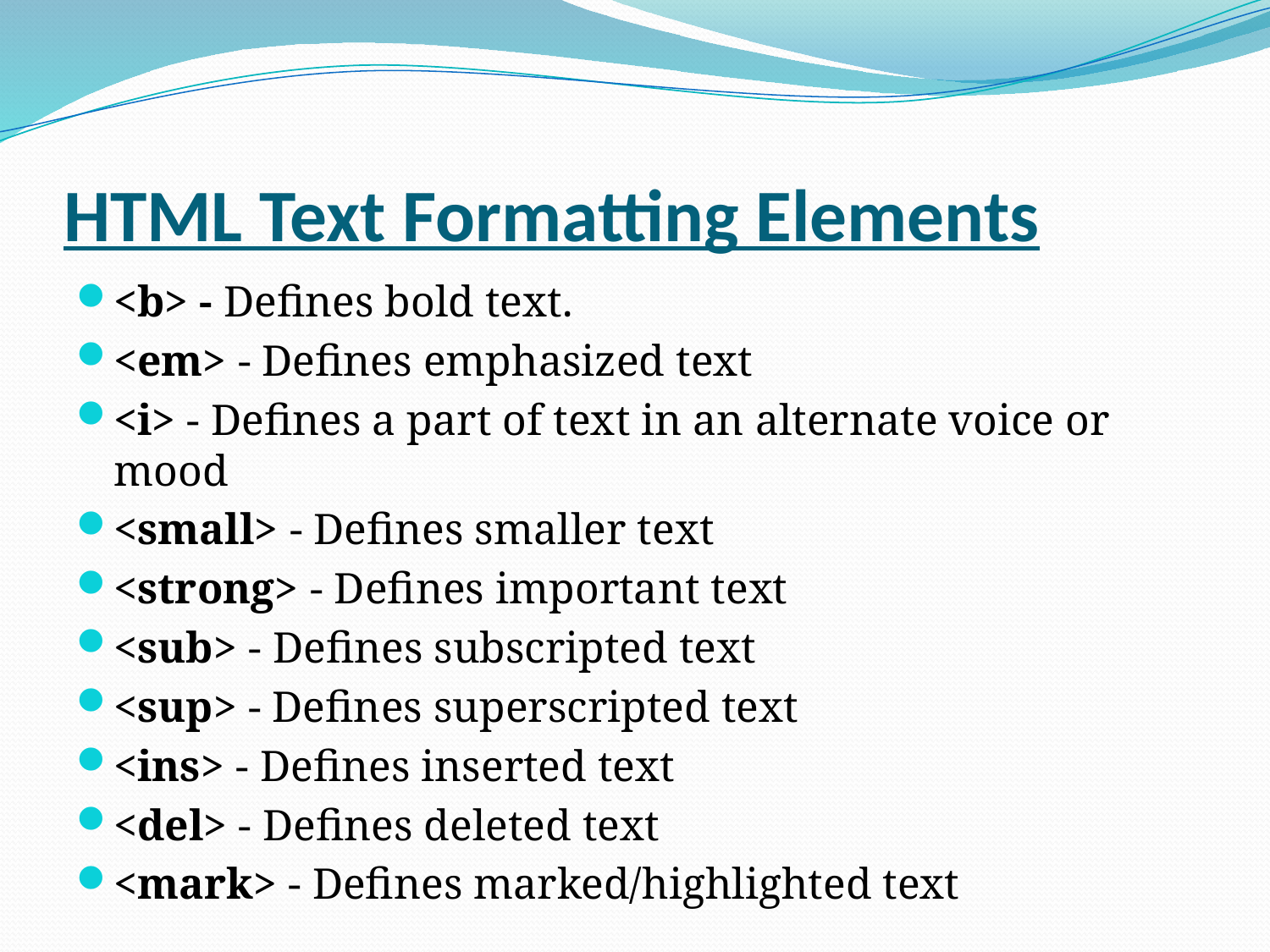

# HTML Text Formatting Elements
<b> - Defines bold text.
<em> - Defines emphasized text
<i> - Defines a part of text in an alternate voice or mood
<small> - Defines smaller text
<strong> - Defines important text
<sub> - Defines subscripted text
<sup> - Defines superscripted text
<ins> - Defines inserted text
<del> - Defines deleted text
<mark> - Defines marked/highlighted text